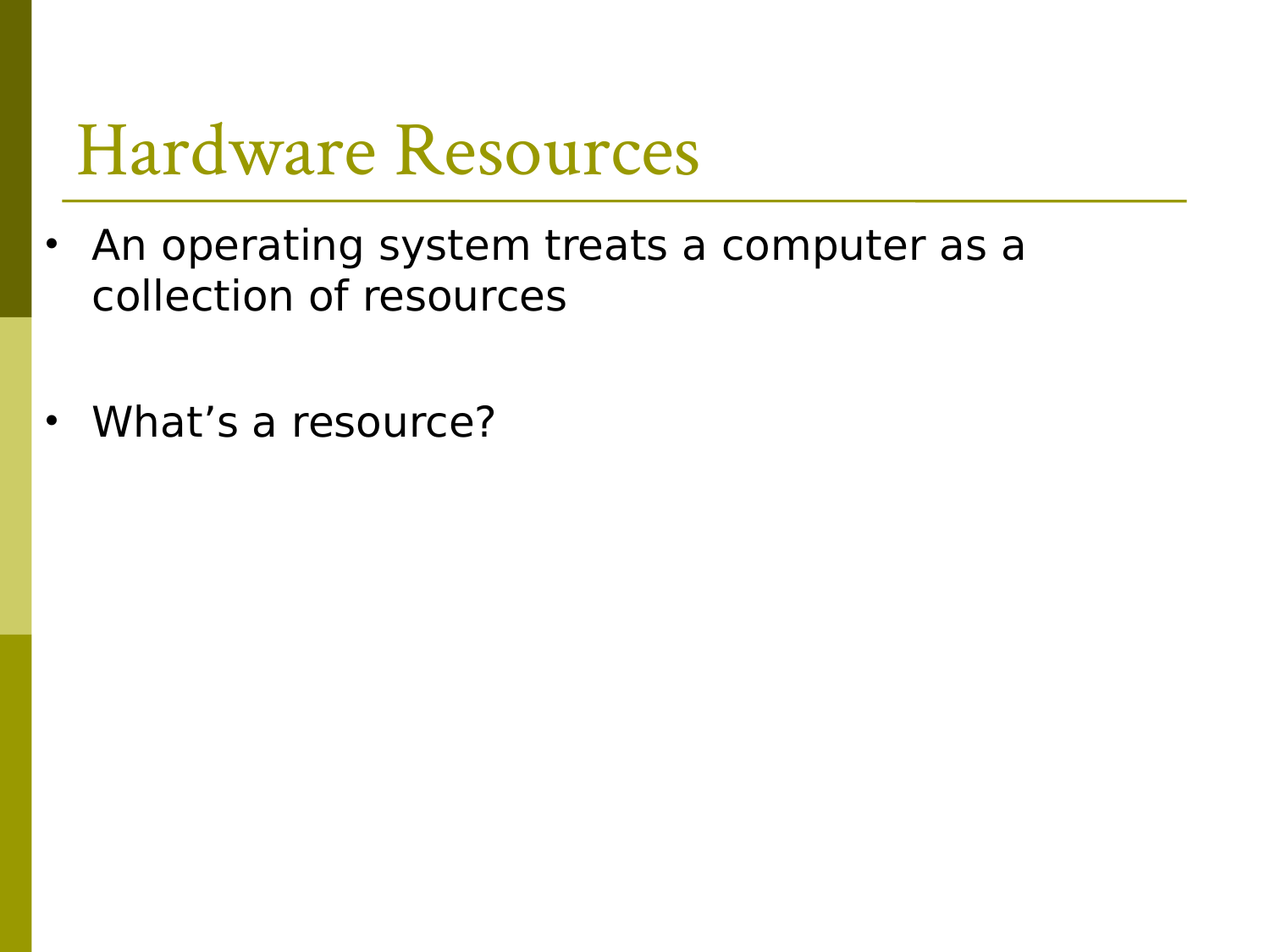

# Hardware Resources
An operating system treats a computer as a collection of resources

What’s a resource?